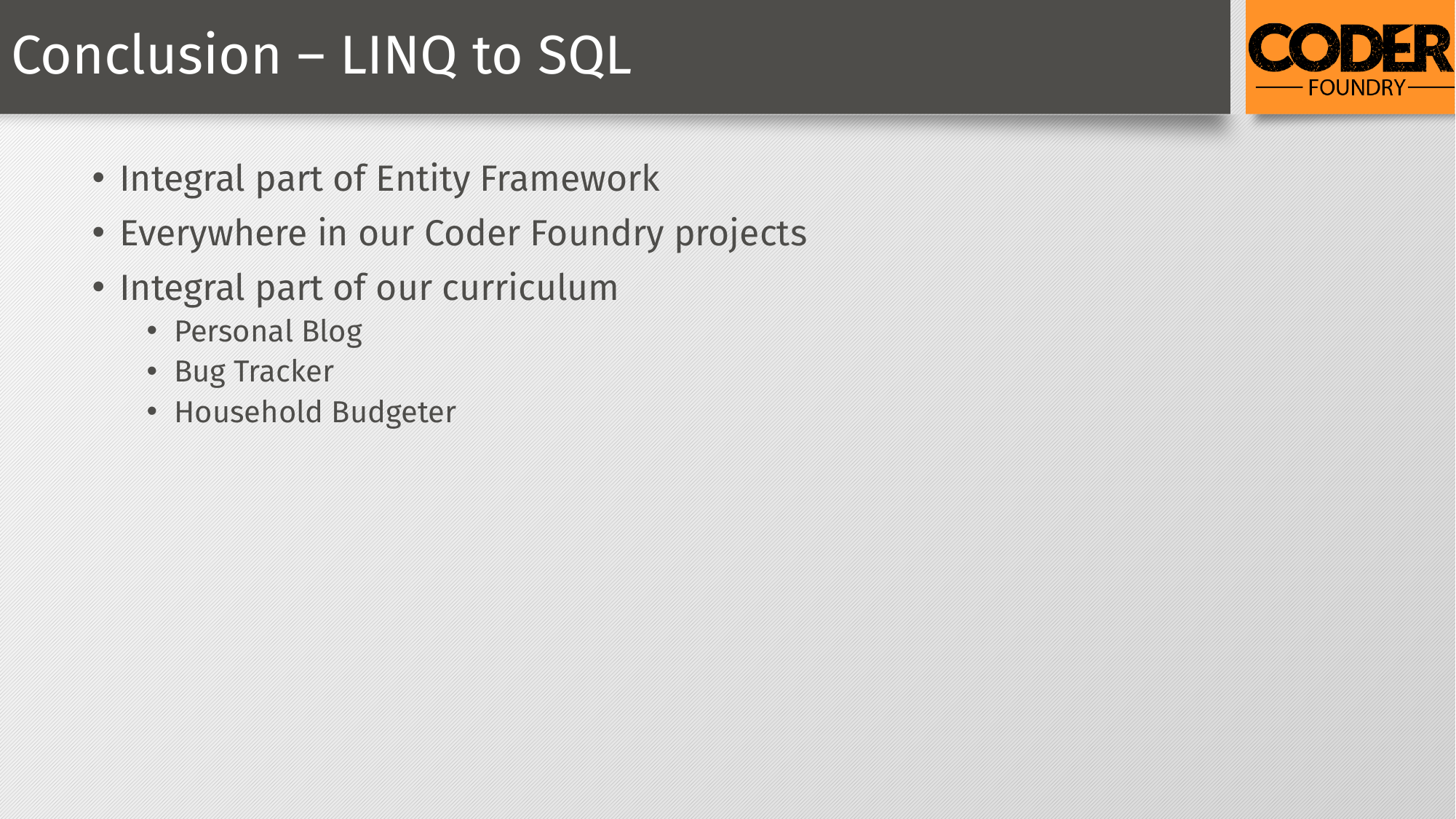

# Conclusion – LINQ to SQL
Integral part of Entity Framework
Everywhere in our Coder Foundry projects
Integral part of our curriculum
Personal Blog
Bug Tracker
Household Budgeter